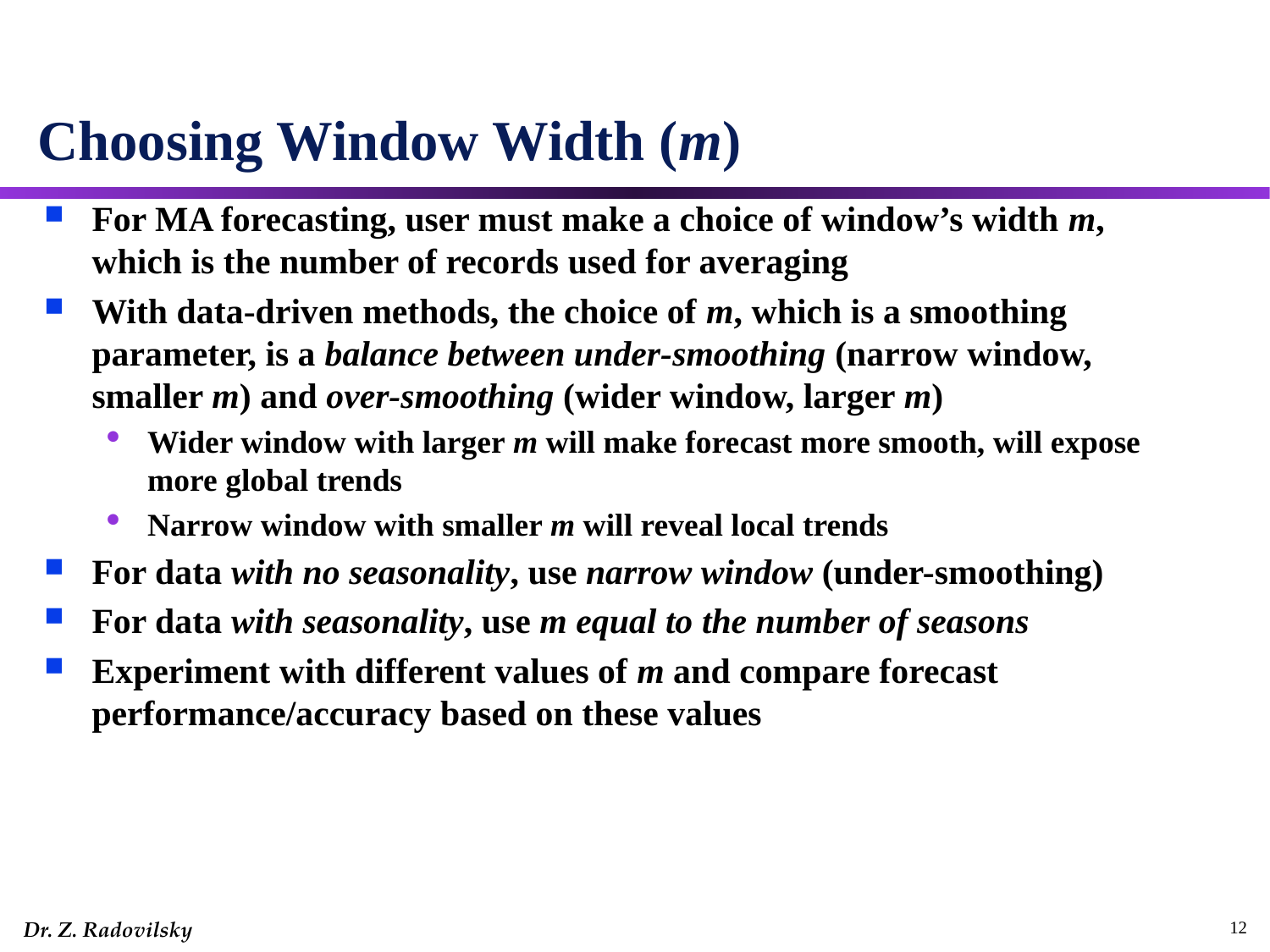

# Choosing Window Width (m)
For MA forecasting, user must make a choice of window’s width m, which is the number of records used for averaging
With data-driven methods, the choice of m, which is a smoothing parameter, is a balance between under-smoothing (narrow window, smaller m) and over-smoothing (wider window, larger m)
Wider window with larger m will make forecast more smooth, will expose more global trends
Narrow window with smaller m will reveal local trends
For data with no seasonality, use narrow window (under-smoothing)
For data with seasonality, use m equal to the number of seasons
Experiment with different values of m and compare forecast performance/accuracy based on these values